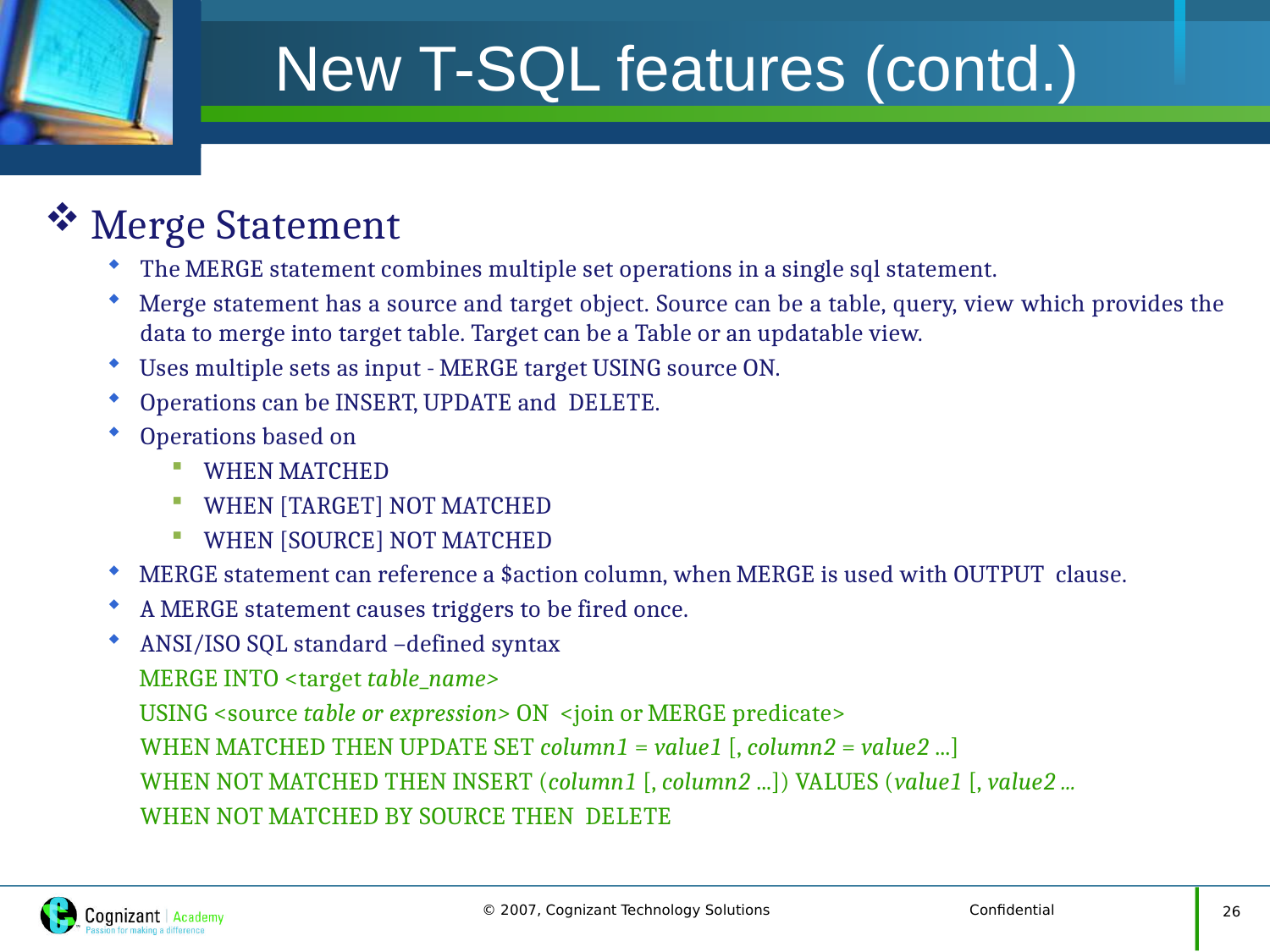

# New T-SQL features (contd.)
Merge Statement
The MERGE statement combines multiple set operations in a single sql statement.
Merge statement has a source and target object. Source can be a table, query, view which provides the data to merge into target table. Target can be a Table or an updatable view.
Uses multiple sets as input - MERGE target USING source ON.
Operations can be INSERT, UPDATE and  DELETE.
Operations based on
WHEN MATCHED
WHEN [TARGET] NOT MATCHED
WHEN [SOURCE] NOT MATCHED
MERGE statement can reference a $action column, when MERGE is used with OUTPUT  clause.
A MERGE statement causes triggers to be fired once.
ANSI/ISO SQL standard –defined syntax
	MERGE INTO <target table_name>
	USING <source table or expression> ON  <join or MERGE predicate>
	WHEN MATCHED THEN UPDATE SET column1 = value1 [, column2 = value2 ...]
	WHEN NOT MATCHED THEN INSERT (column1 [, column2 ...]) VALUES (value1 [, value2 ...
	WHEN NOT MATCHED BY SOURCE THEN  DELETE
26